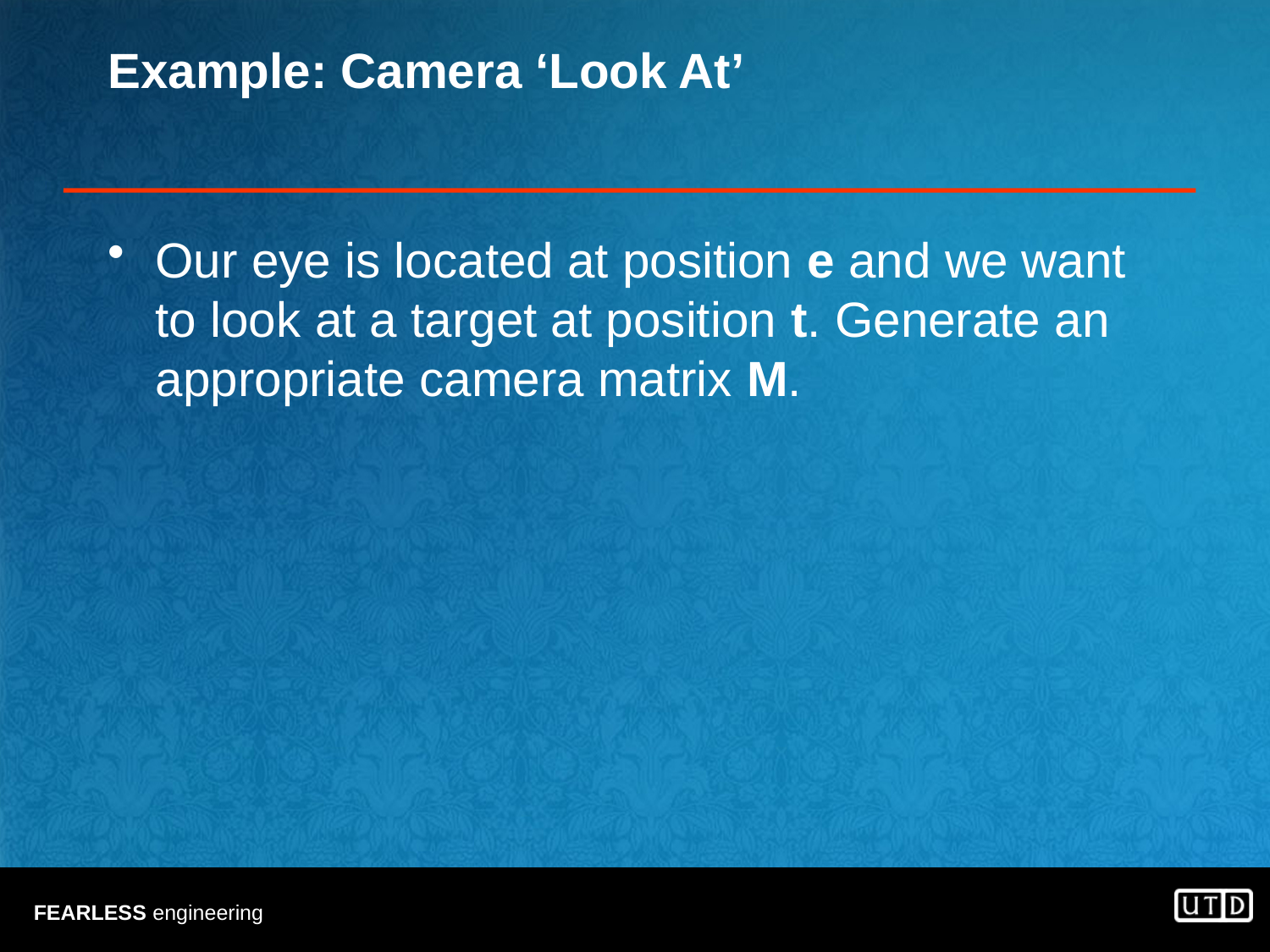

Example: Camera ‘Look At’
Our eye is located at position e and we want to look at a target at position t. Generate an appropriate camera matrix M.